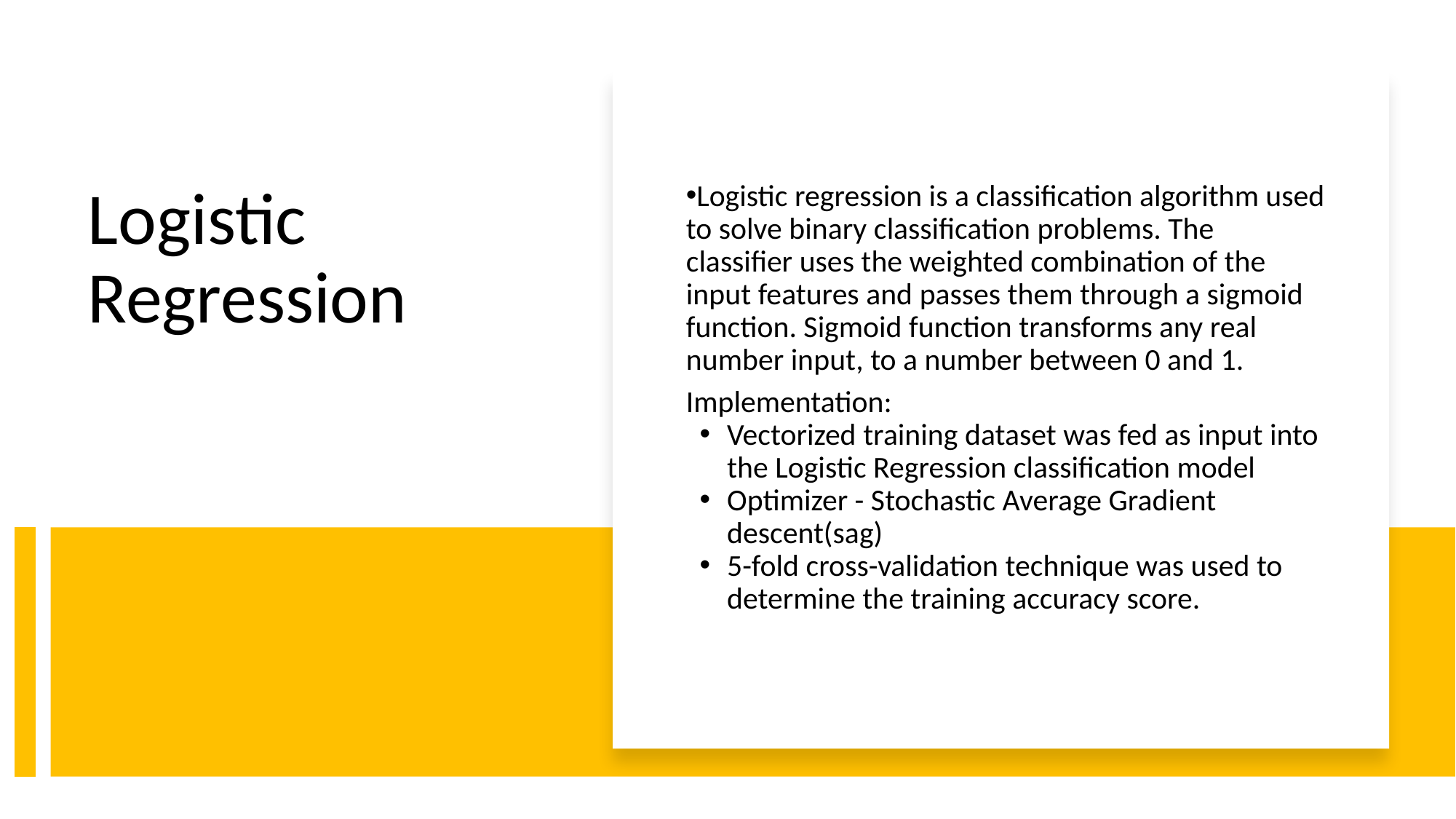

Logistic regression is a classification algorithm used to solve binary classification problems. The  classifier uses the weighted combination of the input features and passes them through a sigmoid function. Sigmoid function transforms any real number input, to a number between 0 and 1.
Implementation:
Vectorized training dataset was fed as input into the Logistic Regression classification model
Optimizer - Stochastic Average Gradient descent(sag)
5-fold cross-validation technique was used to determine the training accuracy score.
Logistic Regression